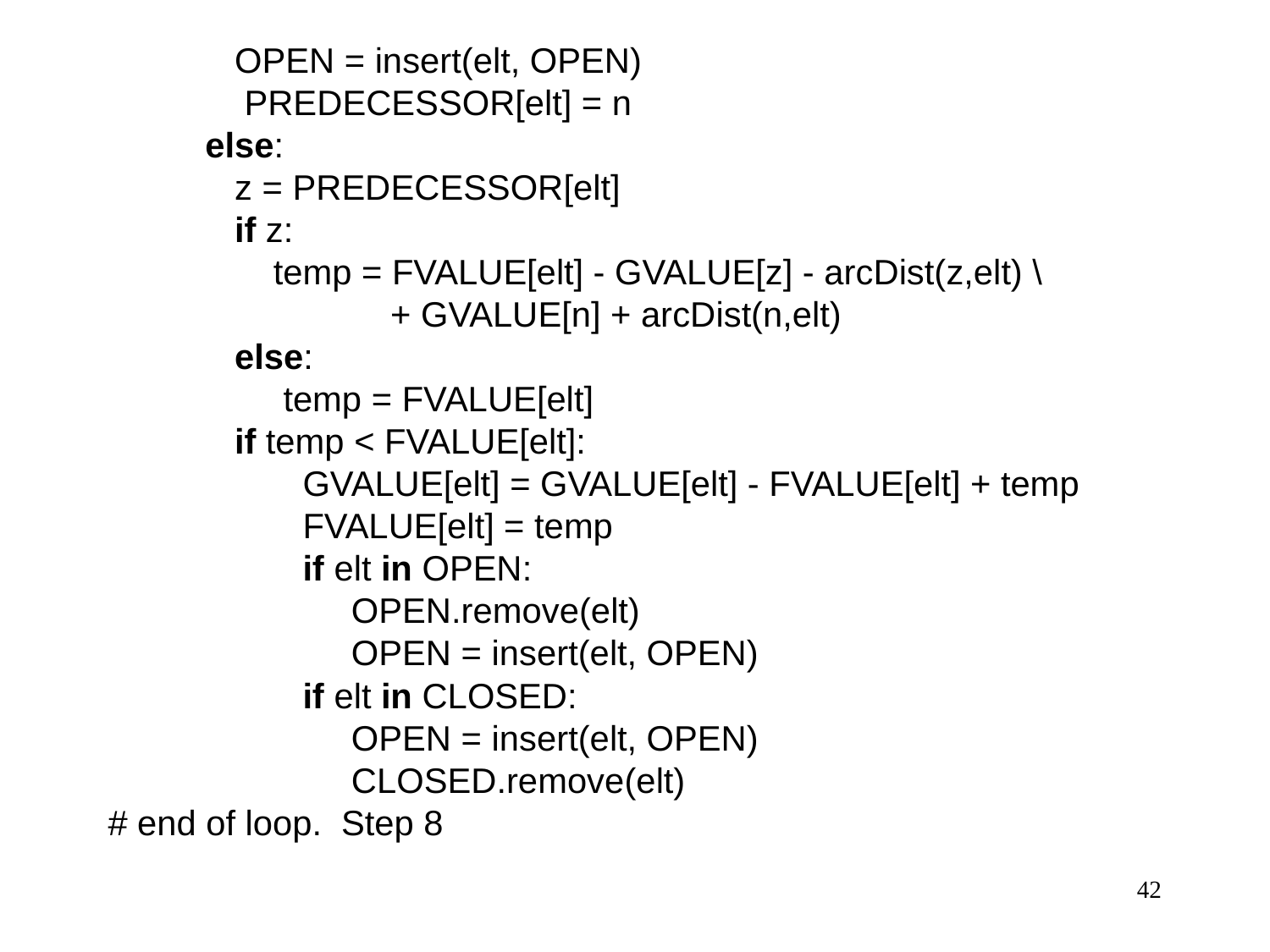

OPEN = insert(elt, OPEN)
              PREDECESSOR[elt] = n
          else:
             z = PREDECESSOR[elt]
             if z:
                 temp = FVALUE[elt] - GVALUE[z] - arcDist(z,elt) \
                             + GVALUE[n] + arcDist(n,elt)
             else:
                  temp = FVALUE[elt]
             if temp < FVALUE[elt]:
                    GVALUE[elt] = GVALUE[elt] - FVALUE[elt] + temp
                    FVALUE[elt] = temp
                    if elt in OPEN:
                         OPEN.remove(elt)
                         OPEN = insert(elt, OPEN)
                    if elt in CLOSED:
                         OPEN = insert(elt, OPEN)
                         CLOSED.remove(elt)
# end of loop.  Step 8

42